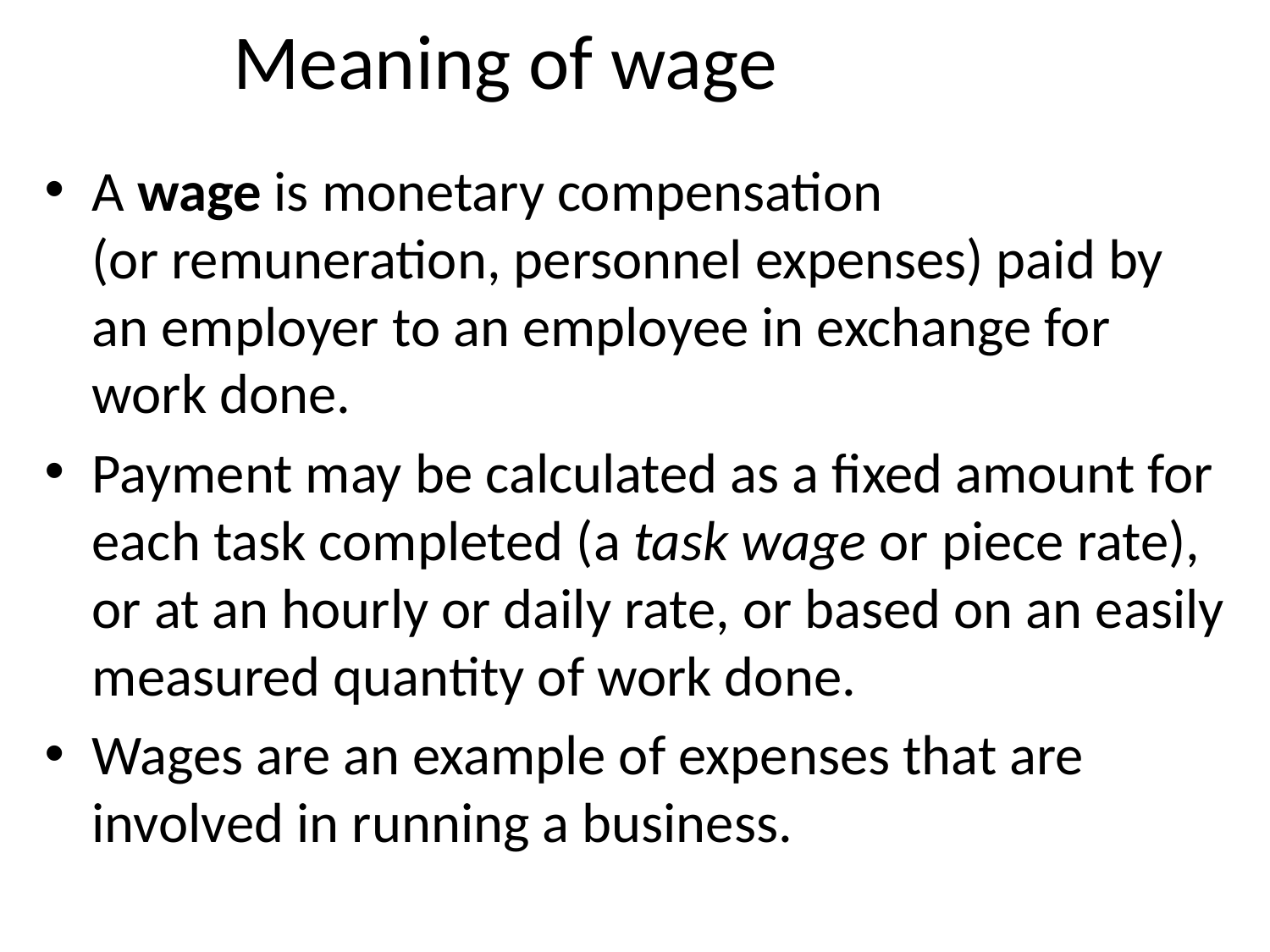

# Meaning of wage
A wage is monetary compensation (or remuneration, personnel expenses) paid by an employer to an employee in exchange for work done.
Payment may be calculated as a fixed amount for each task completed (a task wage or piece rate), or at an hourly or daily rate, or based on an easily measured quantity of work done.
Wages are an example of expenses that are involved in running a business.